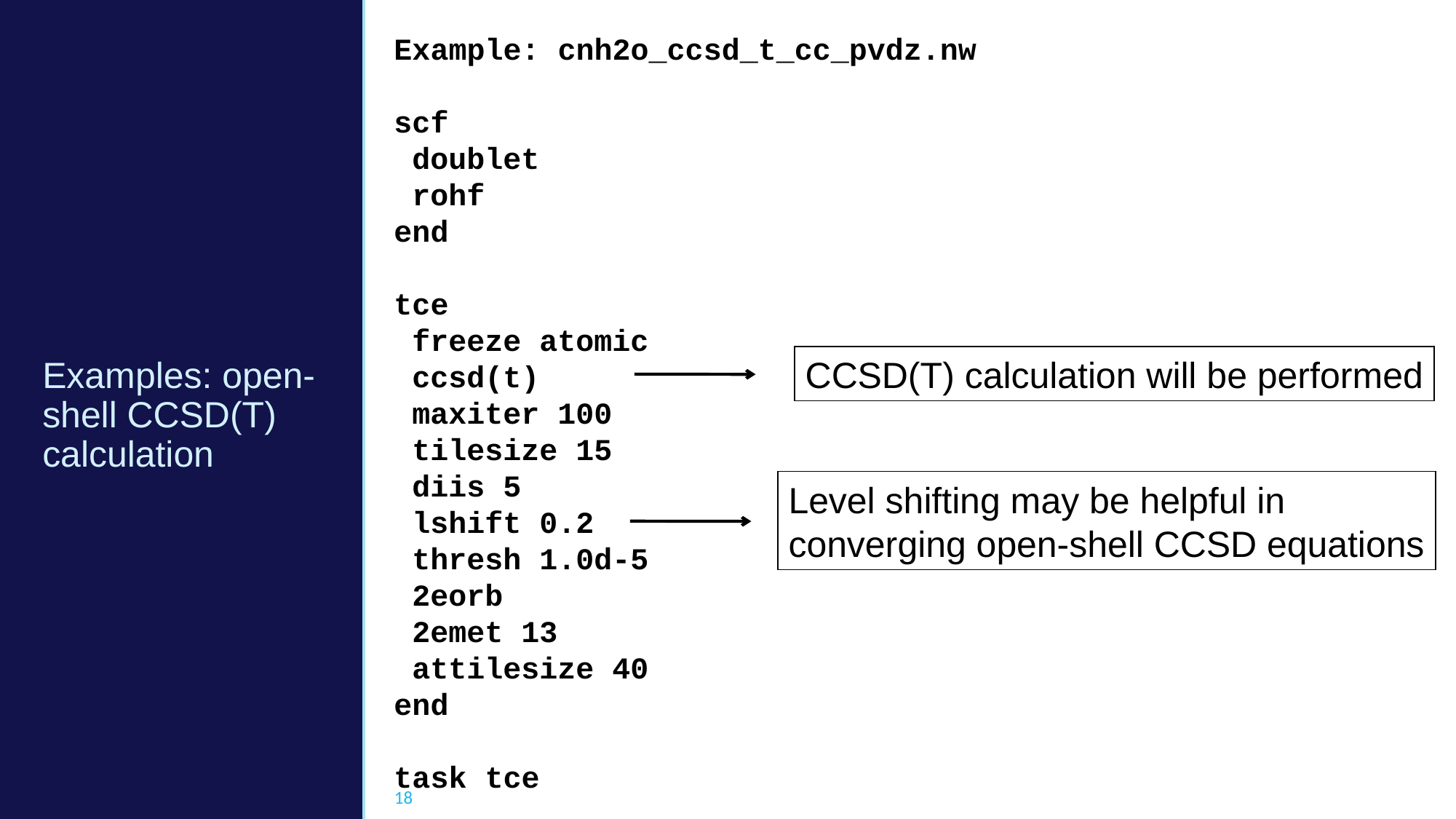

# Examples: open-shell CCSD(T) calculation
Example: cnh2o_ccsd_t_cc_pvdz.nw

scf
 doublet
 rohf
end

tce
 freeze atomic
 ccsd(t)
 maxiter 100
 tilesize 15
 diis 5
 lshift 0.2
 thresh 1.0d-5
 2eorb
 2emet 13
 attilesize 40
end

task tce
CCSD(T) calculation will be performed
Level shifting may be helpful in
converging open-shell CCSD equations
18